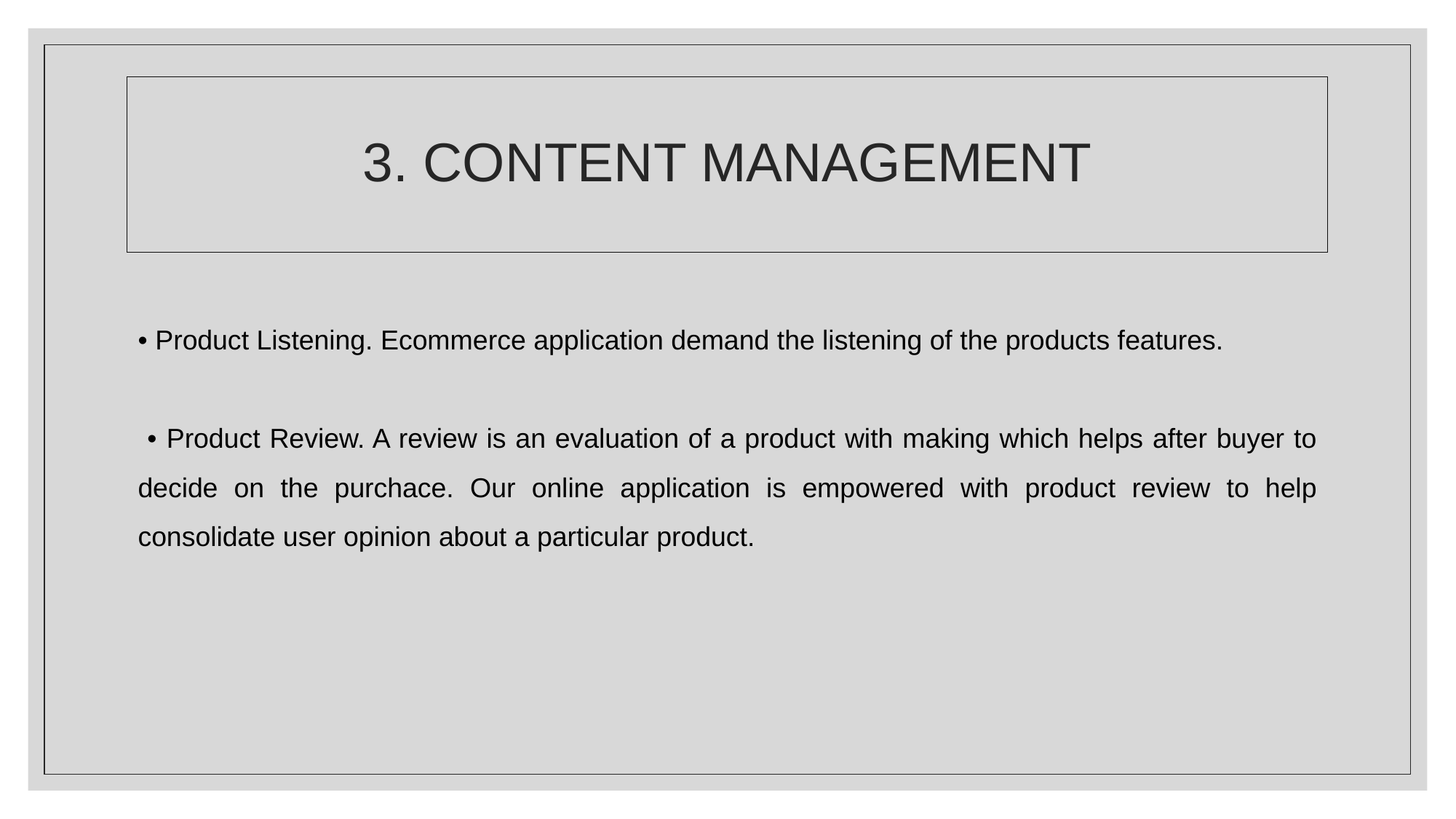

# 3. CONTENT MANAGEMENT
• Product Listening. Ecommerce application demand the listening of the products features.

 • Product Review. A review is an evaluation of a product with making which helps after buyer to decide on the purchace. Our online application is empowered with product review to help consolidate user opinion about a particular product.